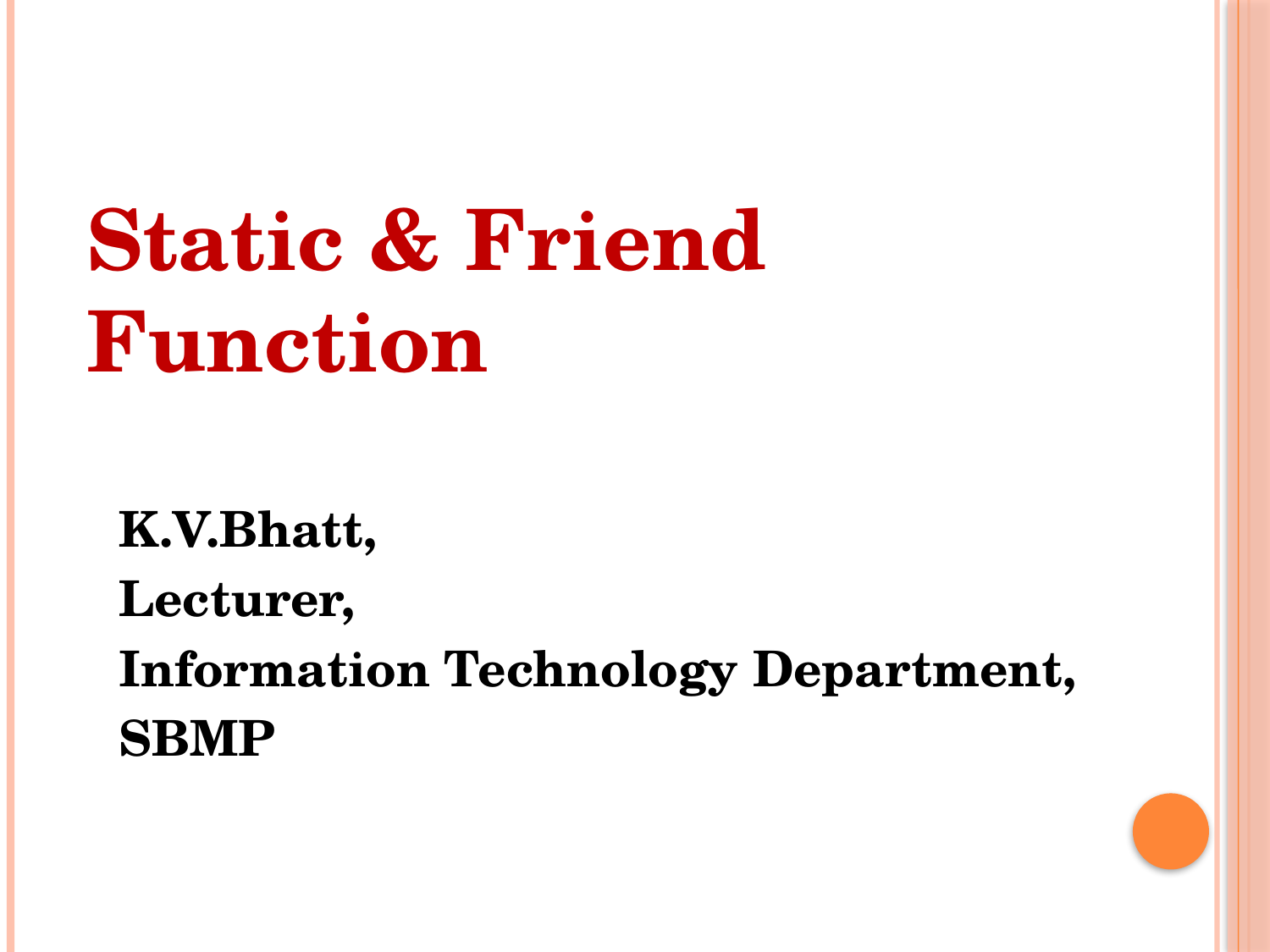

Static & Friend Function
K.V.Bhatt,
Lecturer,
Information Technology Department,
SBMP